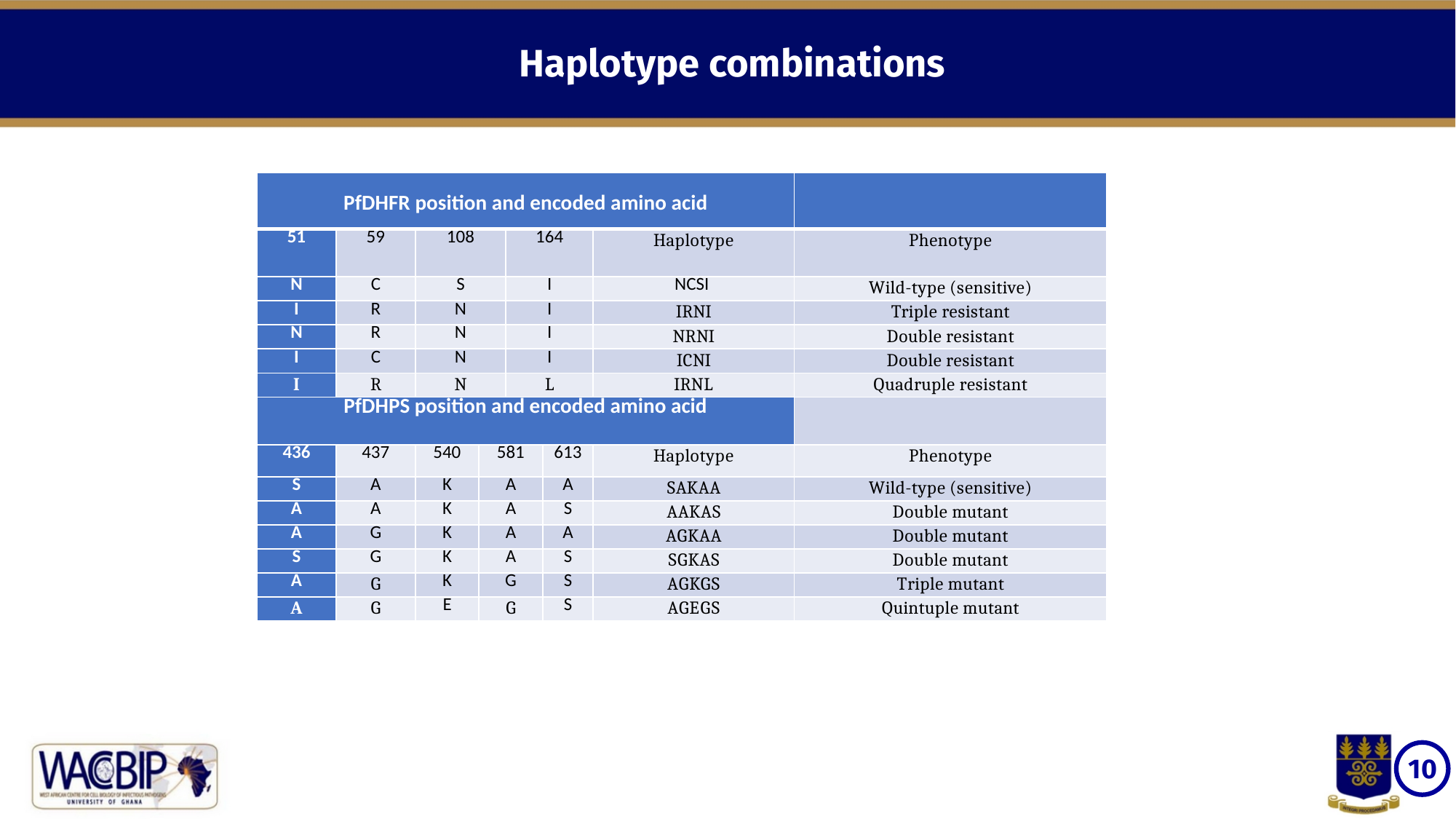

Haplotype combinations
| PfDHFR position and encoded amino acid |  |  |  |  |  |  |  |
| --- | --- | --- | --- | --- | --- | --- | --- |
| 51 | 59 | 108 | 164 | 164 |  | Haplotype | Phenotype |
| N | C | S | I | I |  | NCSI | Wild-type (sensitive) |
| I | R | N | I | I |  | IRNI | Triple resistant |
| N | R | N | I | I |  | NRNI | Double resistant |
| I | C | N | I | I |  | ICNI | Double resistant |
| I | R | N |  | L |  | IRNL | Quadruple resistant |
| PfDHPS position and encoded amino acid |  |  |  |  |  |  |  |
| 436 | 437 | 540 | 581 |  | 613 | Haplotype | Phenotype |
| S | A | K | A |  | A | SAKAA | Wild-type (sensitive) |
| A | A | K | A |  | S | AAKAS | Double mutant |
| A | G | K | A |  | A | AGKAA | Double mutant |
| S | G | K | A |  | S | SGKAS | Double mutant |
| A | G | K | G |  | S | AGKGS | Triple mutant |
| A | G | E | G |  | S | AGEGS | Quintuple mutant |